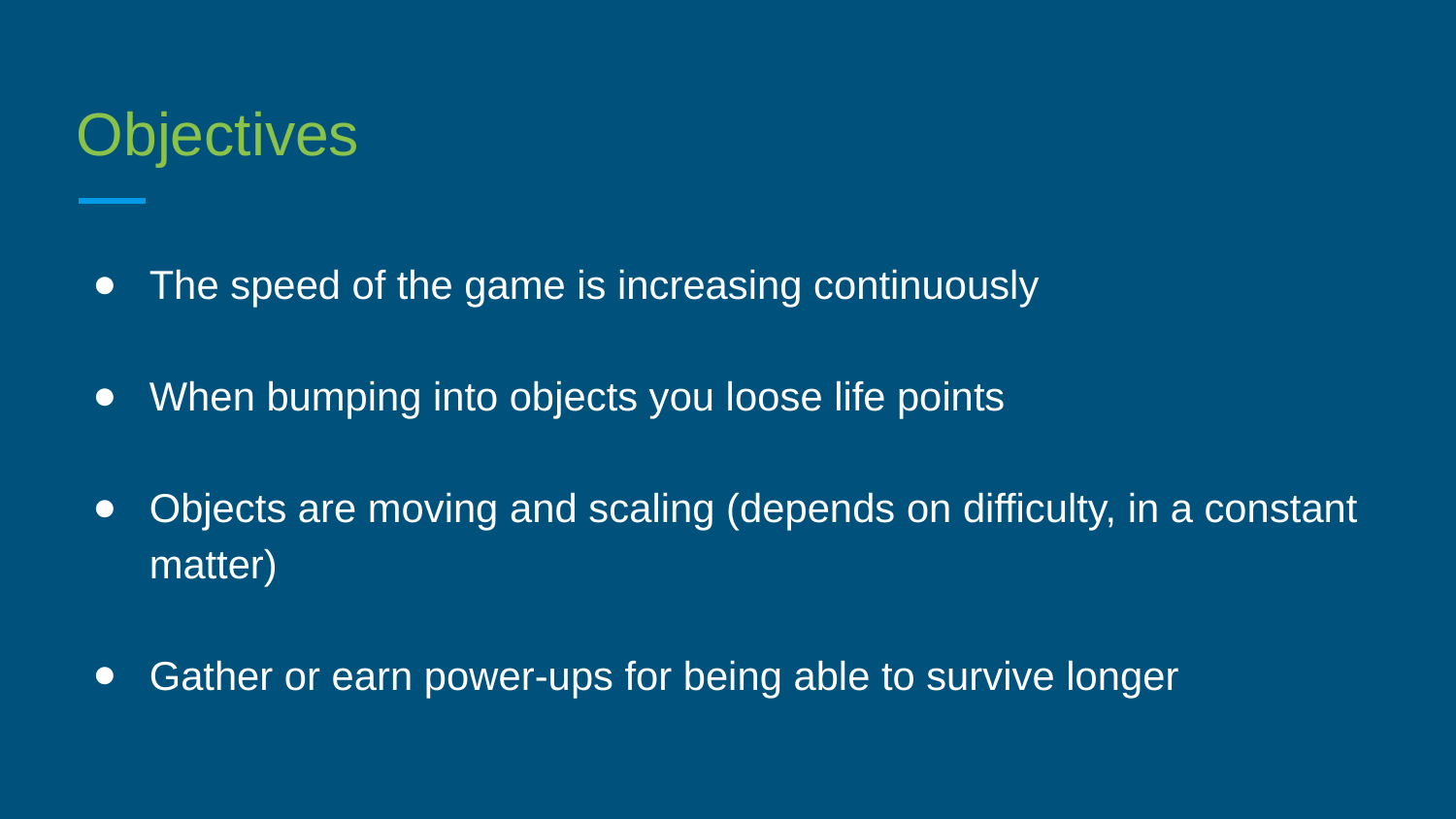

# Objectives
The speed of the game is increasing continuously

When bumping into objects you loose life points

Objects are moving and scaling (depends on difficulty, in a constant matter)

Gather or earn power-ups for being able to survive longer